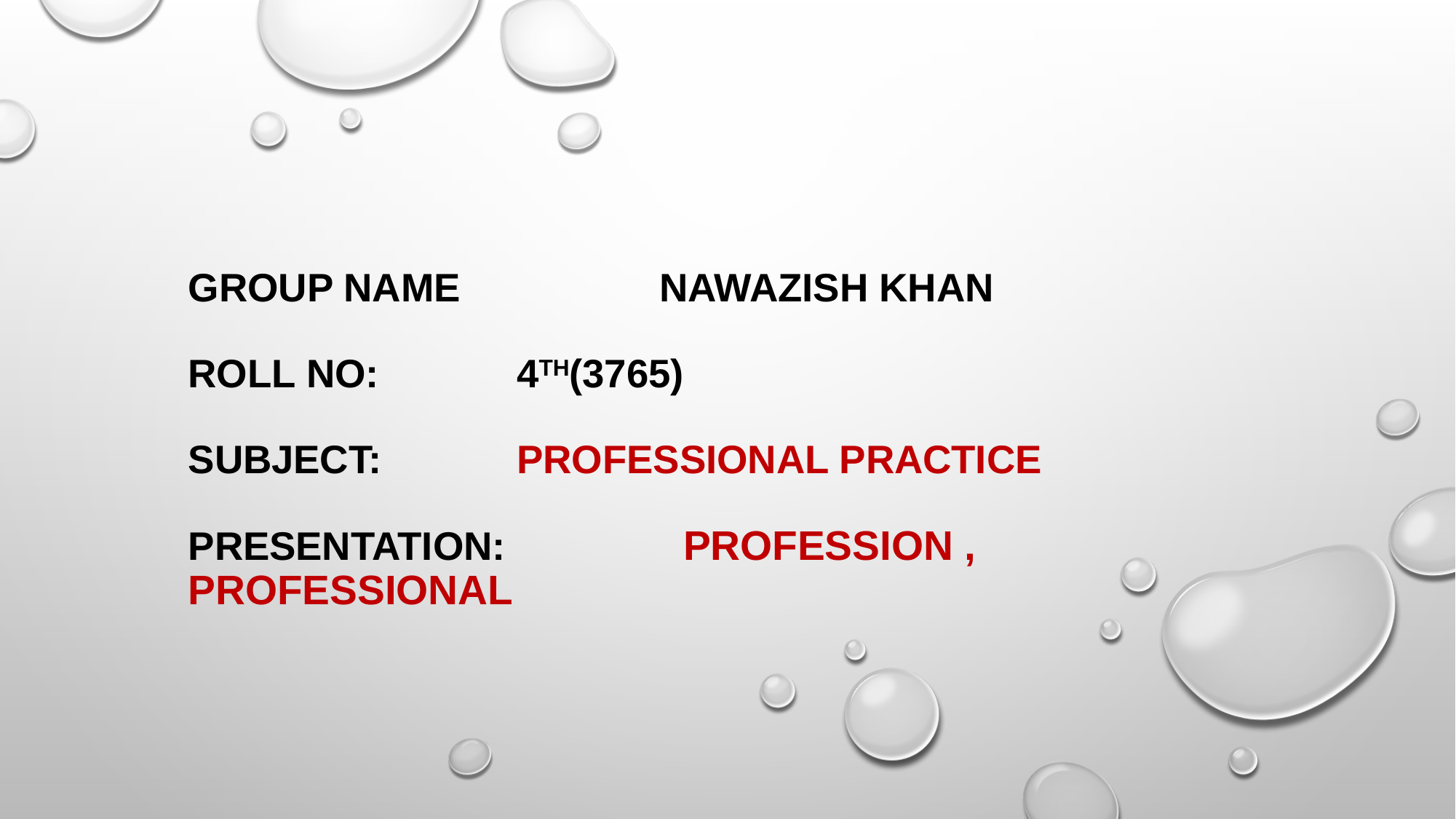

# GROUP Name                  Nawazish khan roll no:        		 4th(3765) subject:  			 professional practice presentation:                profession , professional